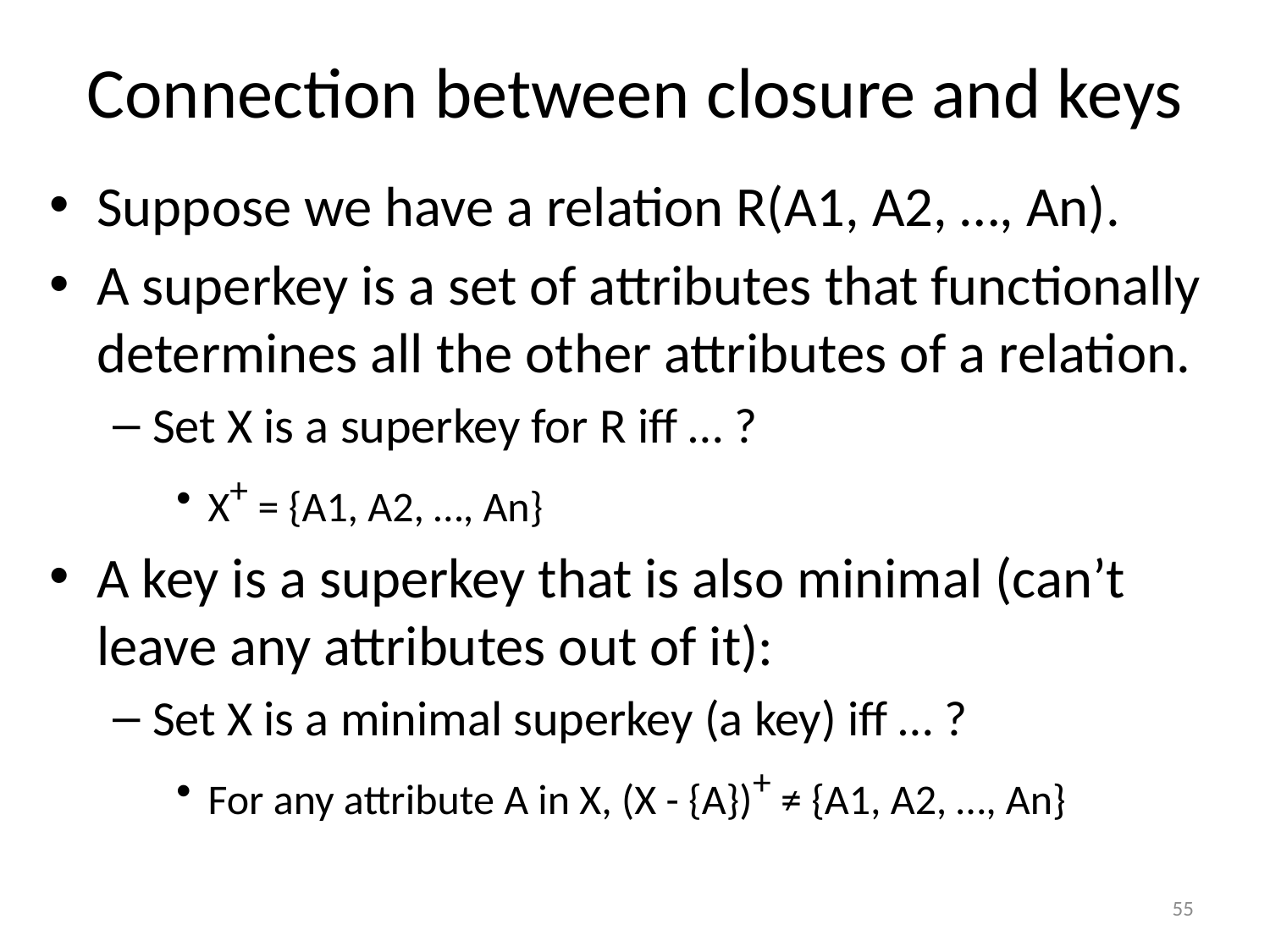

# Connection between closure and keys
Suppose we have a relation R(A1, A2, …, An).
A superkey is a set of attributes that functionally determines all the other attributes of a relation.
Set X is a superkey for R iff … ?
X+ = {A1, A2, …, An}
A key is a superkey that is also minimal (can’t leave any attributes out of it):
Set X is a minimal superkey (a key) iff … ?
For any attribute A in X, (X - {A})+ ≠ {A1, A2, …, An}

55